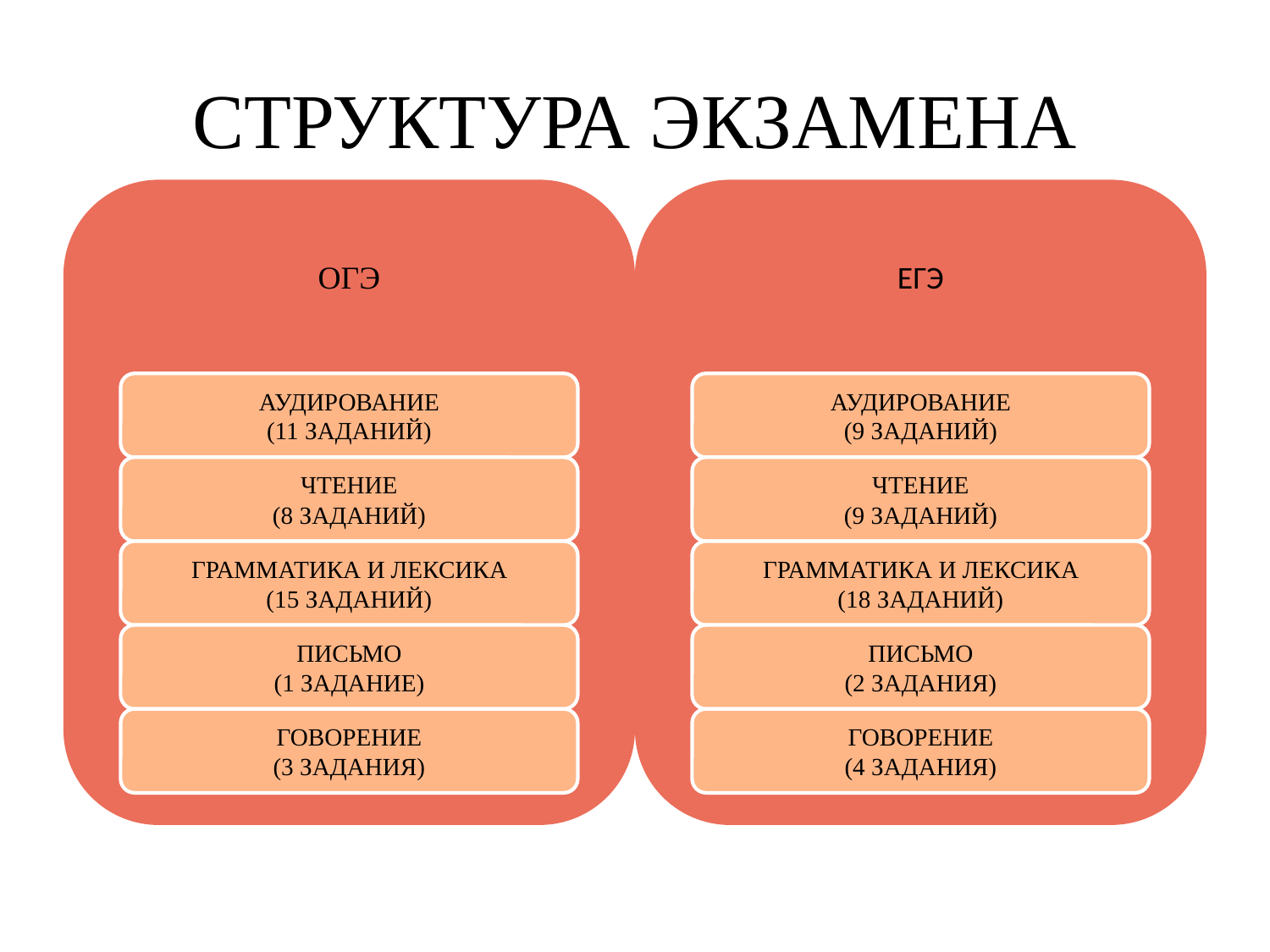

# СТРУКТУРА ЭКЗАМЕНА
ОГЭ
АУДИРОВАНИЕ
(11 ЗАДАНИЙ)
ЕГЭ
АУДИРОВАНИЕ
(9 ЗАДАНИЙ)
ГРАММАТИКА И ЛЕКСИКА
(15 ЗАДАНИЙ)
ПИСЬМО
(1 ЗАДАНИЕ)
ГОВОРЕНИЕ
(3 ЗАДАНИЯ)
ЧТЕНИЕ
(8 ЗАДАНИЙ)
ЧТЕНИЕ
(9 ЗАДАНИЙ)
ГРАММАТИКА И ЛЕКСИКА
(18 ЗАДАНИЙ)
ПИСЬМО
(2 ЗАДАНИЯ)
ГОВОРЕНИЕ
(4 ЗАДАНИЯ)